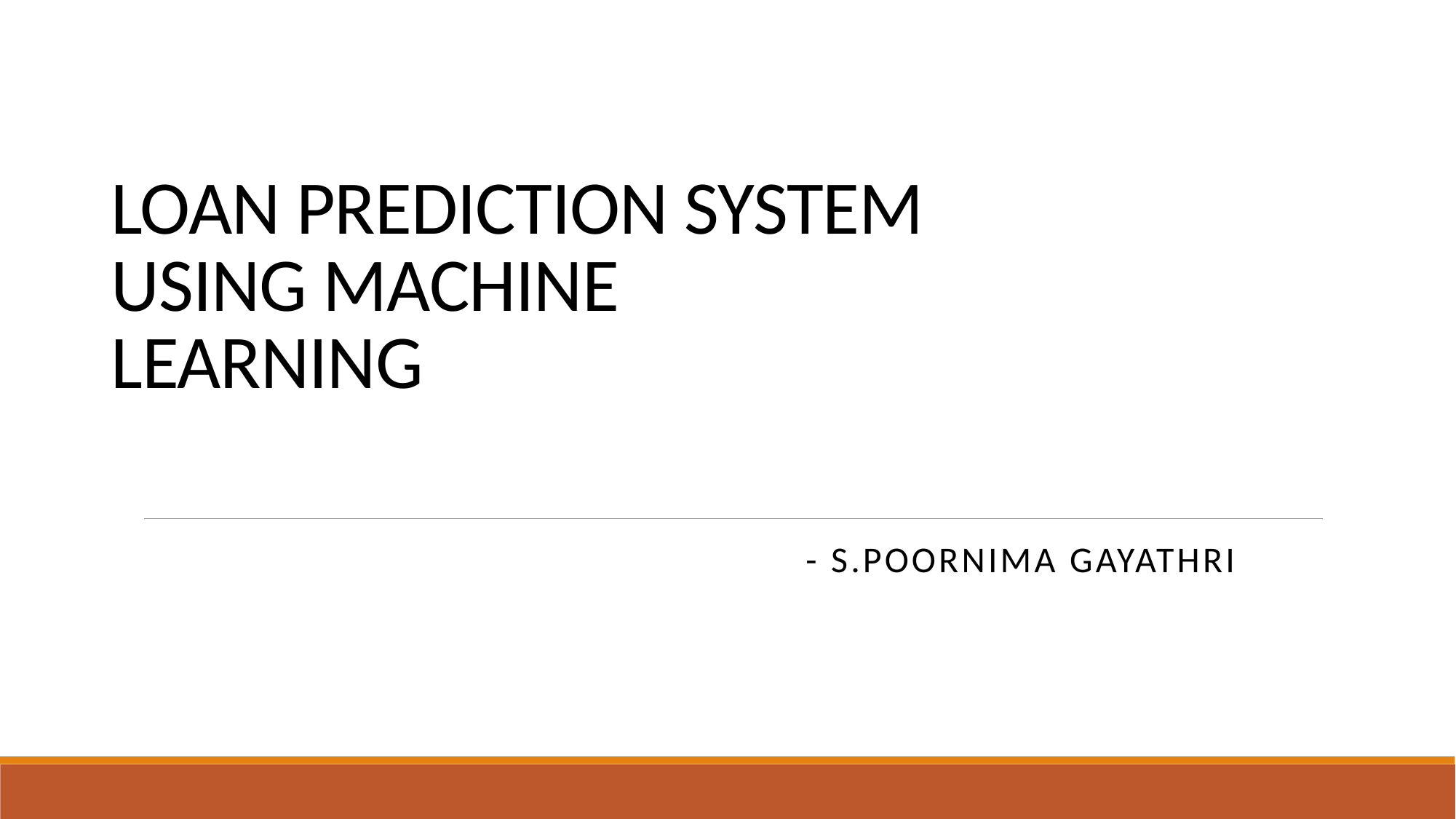

# LOAN PREDICTION SYSTEM USING MACHINE LEARNING
- S.POORNIMA GAYATHRI